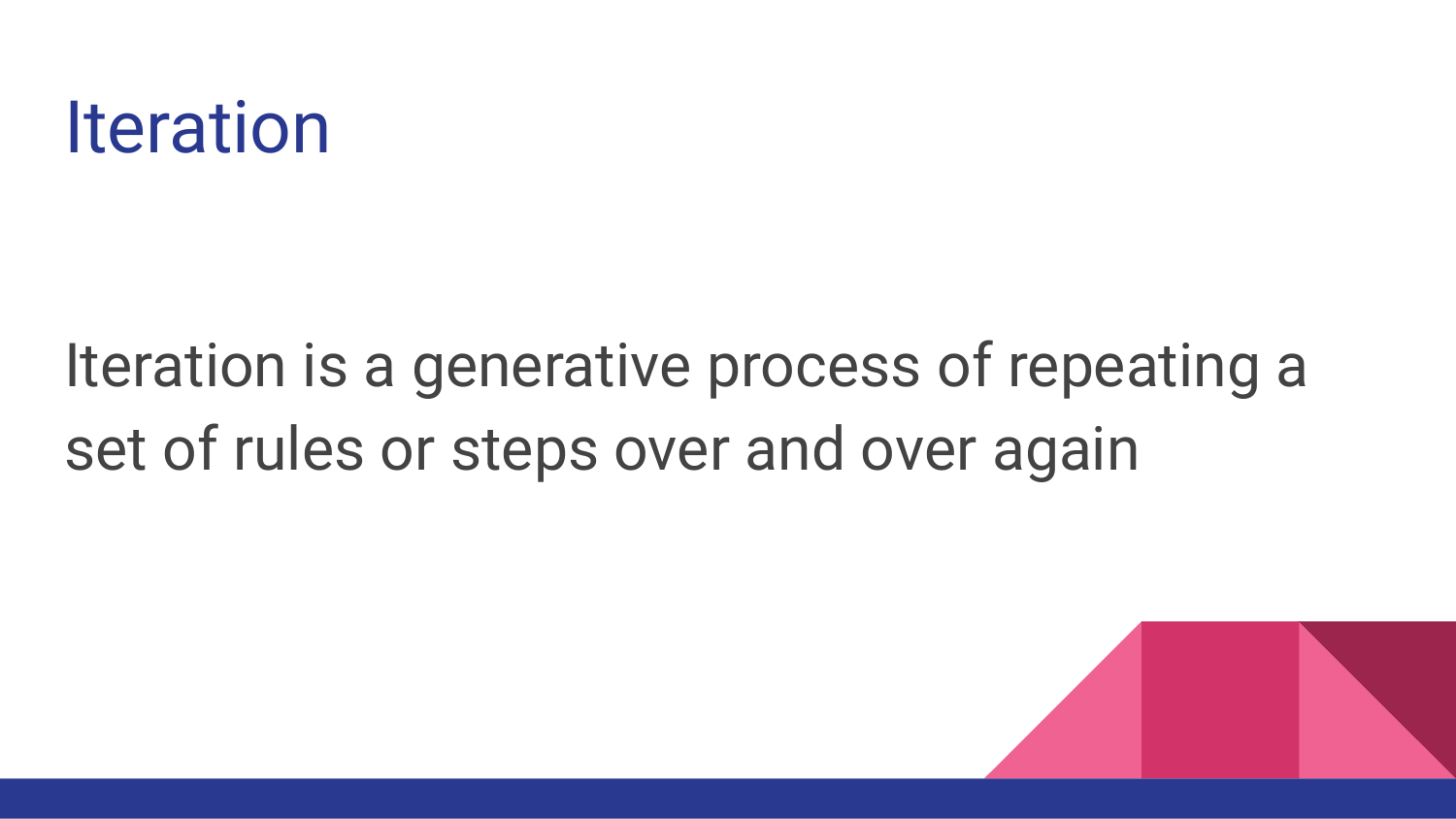

# Iteration

Iteration is a generative process of repeating a set of rules or steps over and over again